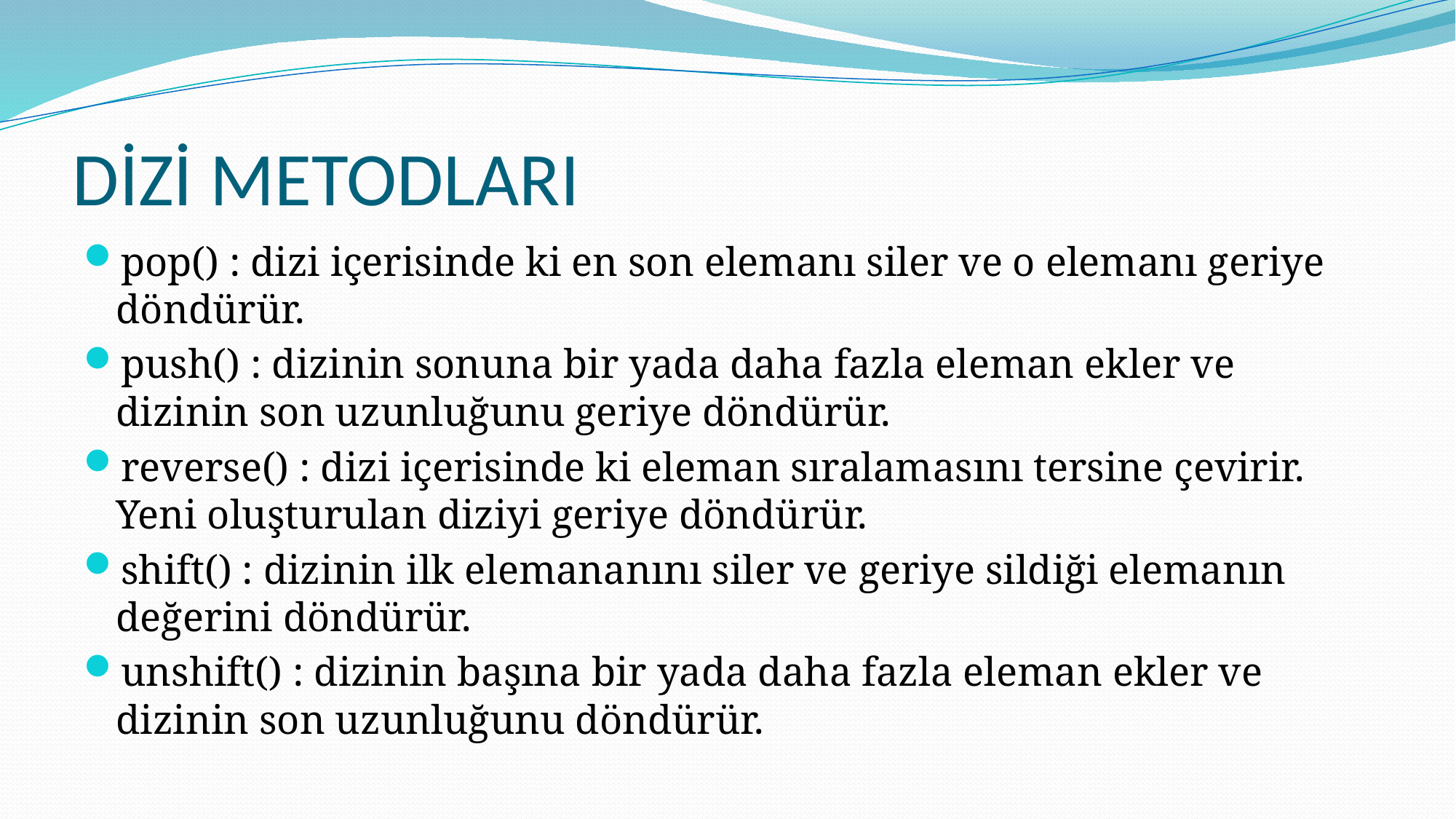

# DİZİ METODLARI
pop() : dizi içerisinde ki en son elemanı siler ve o elemanı geriye döndürür.
push() : dizinin sonuna bir yada daha fazla eleman ekler ve dizinin son uzunluğunu geriye döndürür.
reverse() : dizi içerisinde ki eleman sıralamasını tersine çevirir. Yeni oluşturulan diziyi geriye döndürür.
shift() : dizinin ilk elemananını siler ve geriye sildiği elemanın değerini döndürür.
unshift() : dizinin başına bir yada daha fazla eleman ekler ve dizinin son uzunluğunu döndürür.